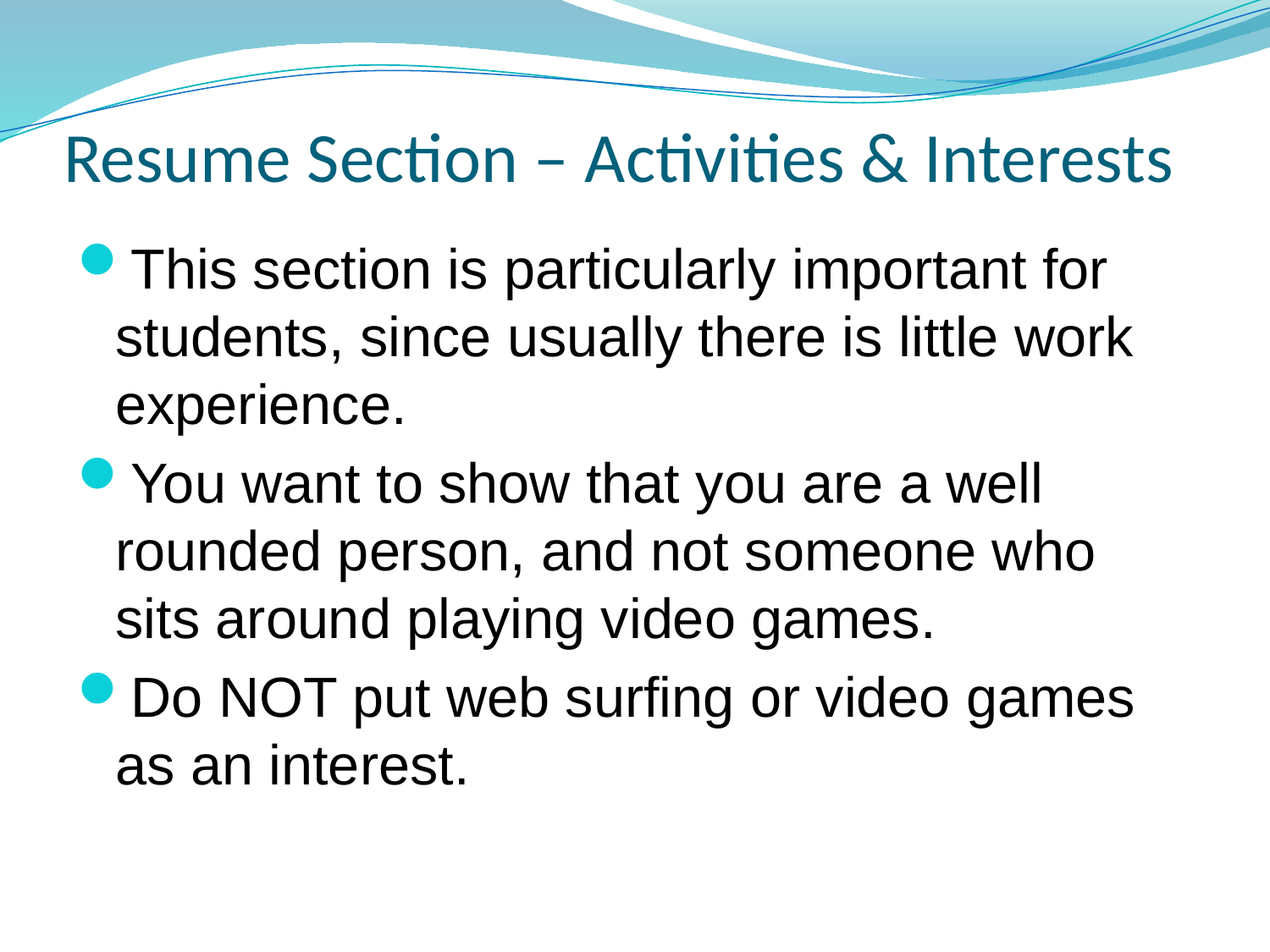

# Resume Section – Activities & Interests
This section is particularly important for students, since usually there is little work experience.
You want to show that you are a well rounded person, and not someone who sits around playing video games.
Do NOT put web surfing or video games as an interest.